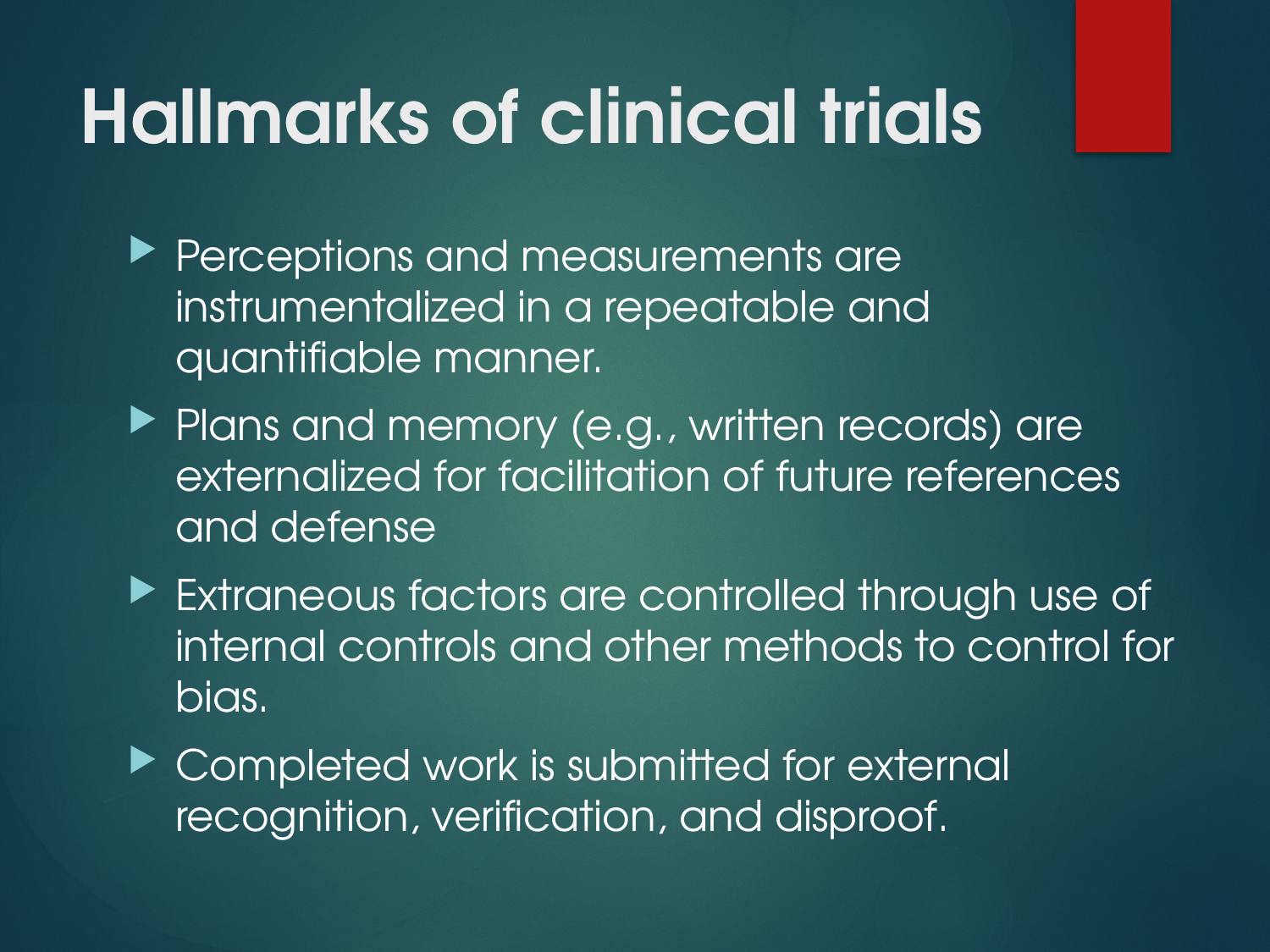

# Hallmarks of clinical trials
Perceptions and measurements are instrumentalized in a repeatable and quantifiable manner.
Plans and memory (e.g., written records) are externalized for facilitation of future references and defense
Extraneous factors are controlled through use of internal controls and other methods to control for bias.
Completed work is submitted for external recognition, verification, and disproof.